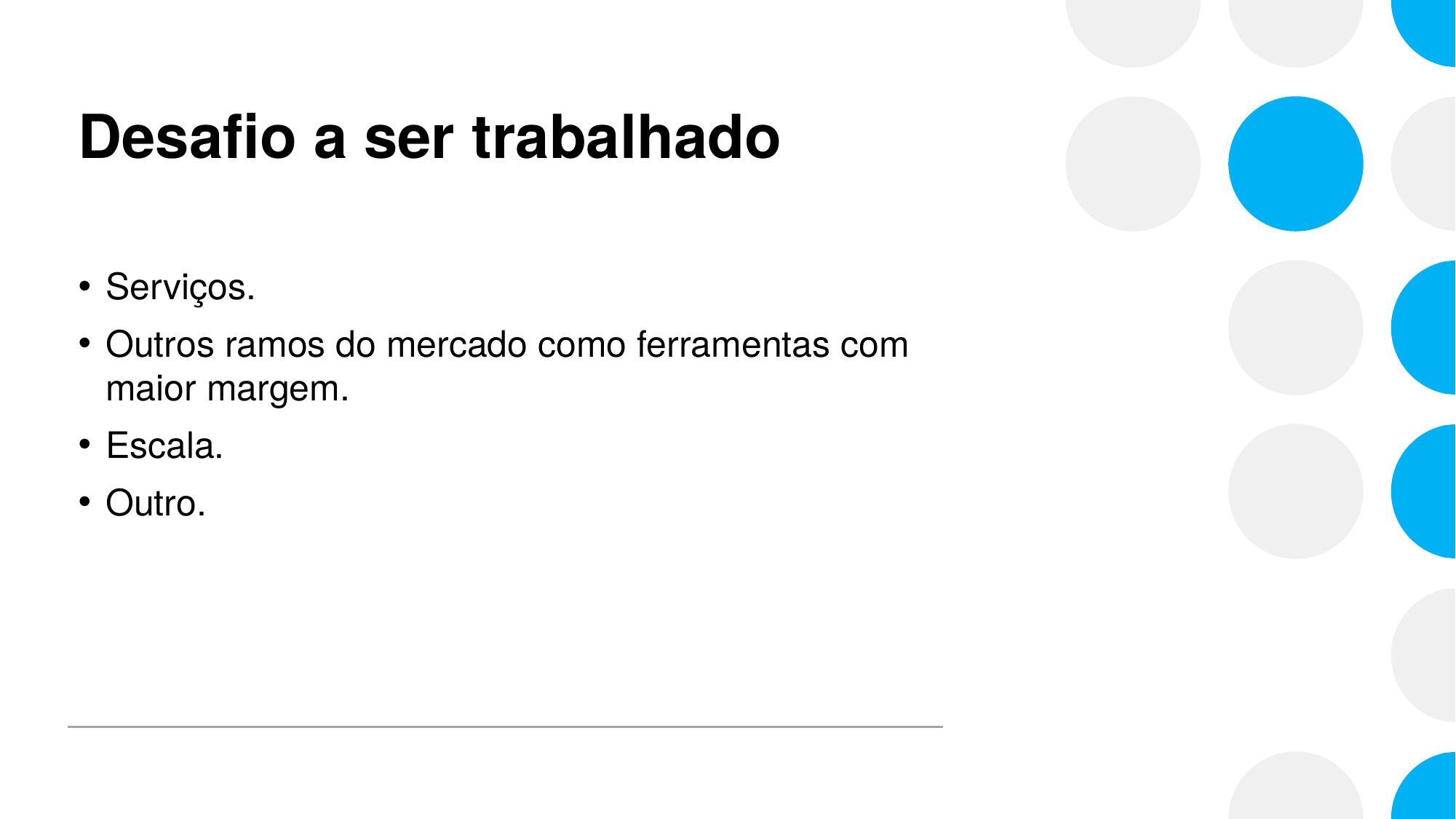

# Desafio a ser trabalhado
Serviços.
Outros ramos do mercado como ferramentas com maior margem.
Escala.
Outro.